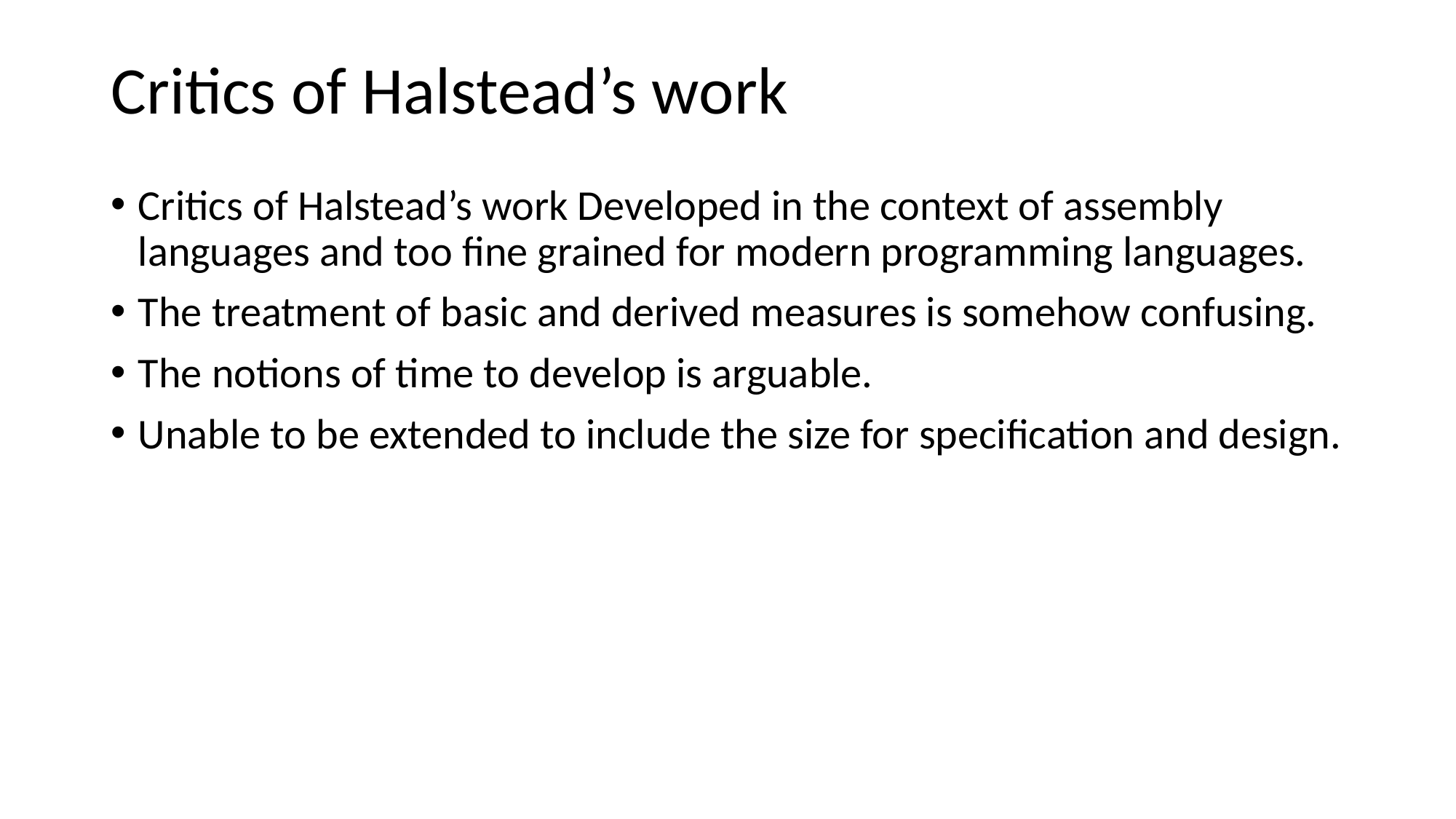

# Critics of Halstead’s work
Critics of Halstead’s work Developed in the context of assembly languages and too fine grained for modern programming languages.
The treatment of basic and derived measures is somehow confusing.
The notions of time to develop is arguable.
Unable to be extended to include the size for specification and design.